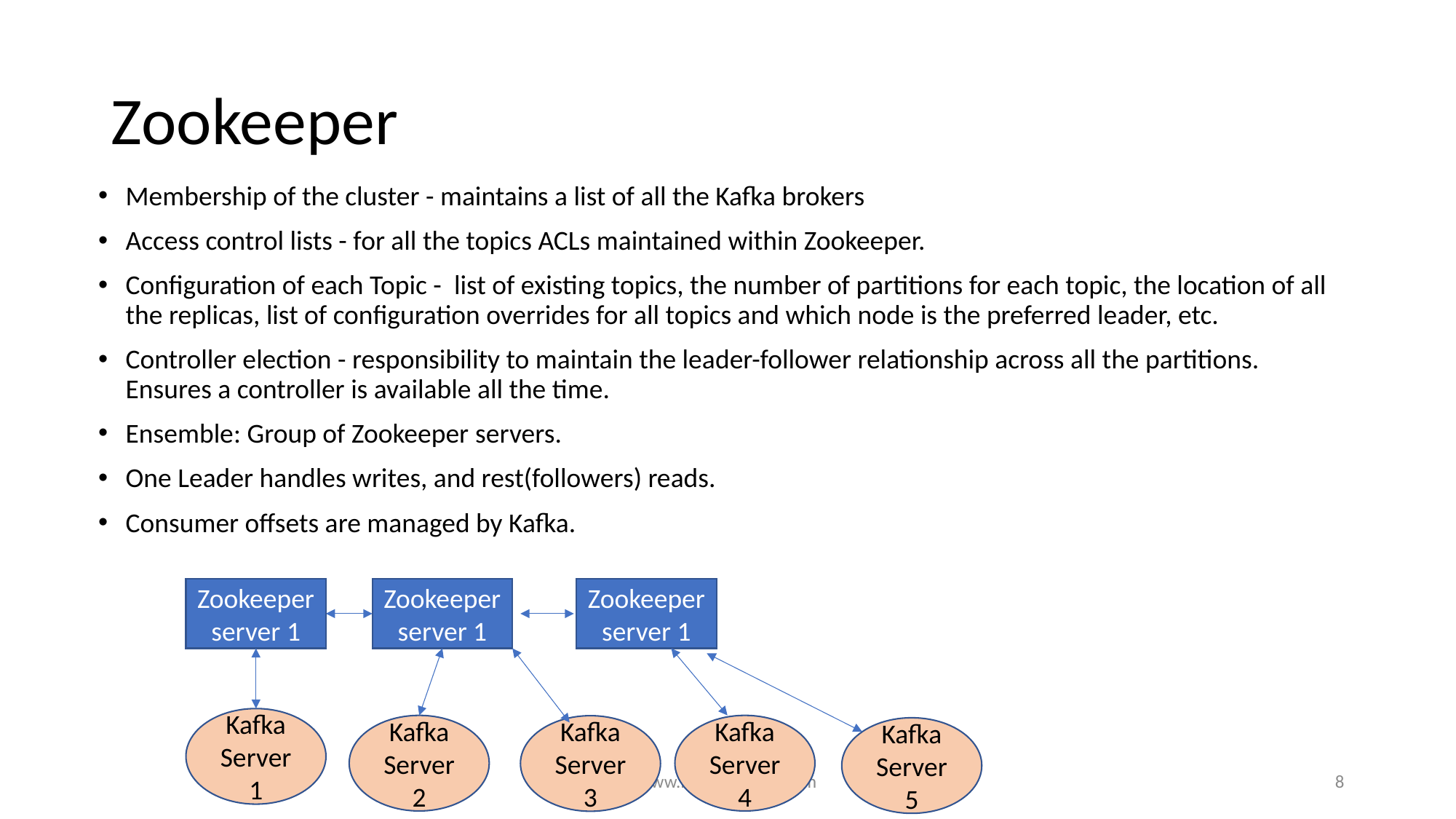

# Zookeeper
Membership of the cluster - maintains a list of all the Kafka brokers
Access control lists - for all the topics ACLs maintained within Zookeeper.
Configuration of each Topic -  list of existing topics, the number of partitions for each topic, the location of all the replicas, list of configuration overrides for all topics and which node is the preferred leader, etc.
Controller election - responsibility to maintain the leader-follower relationship across all the partitions. Ensures a controller is available all the time.
Ensemble: Group of Zookeeper servers.
One Leader handles writes, and rest(followers) reads.
Consumer offsets are managed by Kafka.
Zookeeper server 1
Zookeeper server 1
Zookeeper server 1
Kafka
Server 1
Kafka
Server 4
Kafka
Server 2
Kafka
Server 3
Kafka
Server 5
www.learnmodeon.com
8